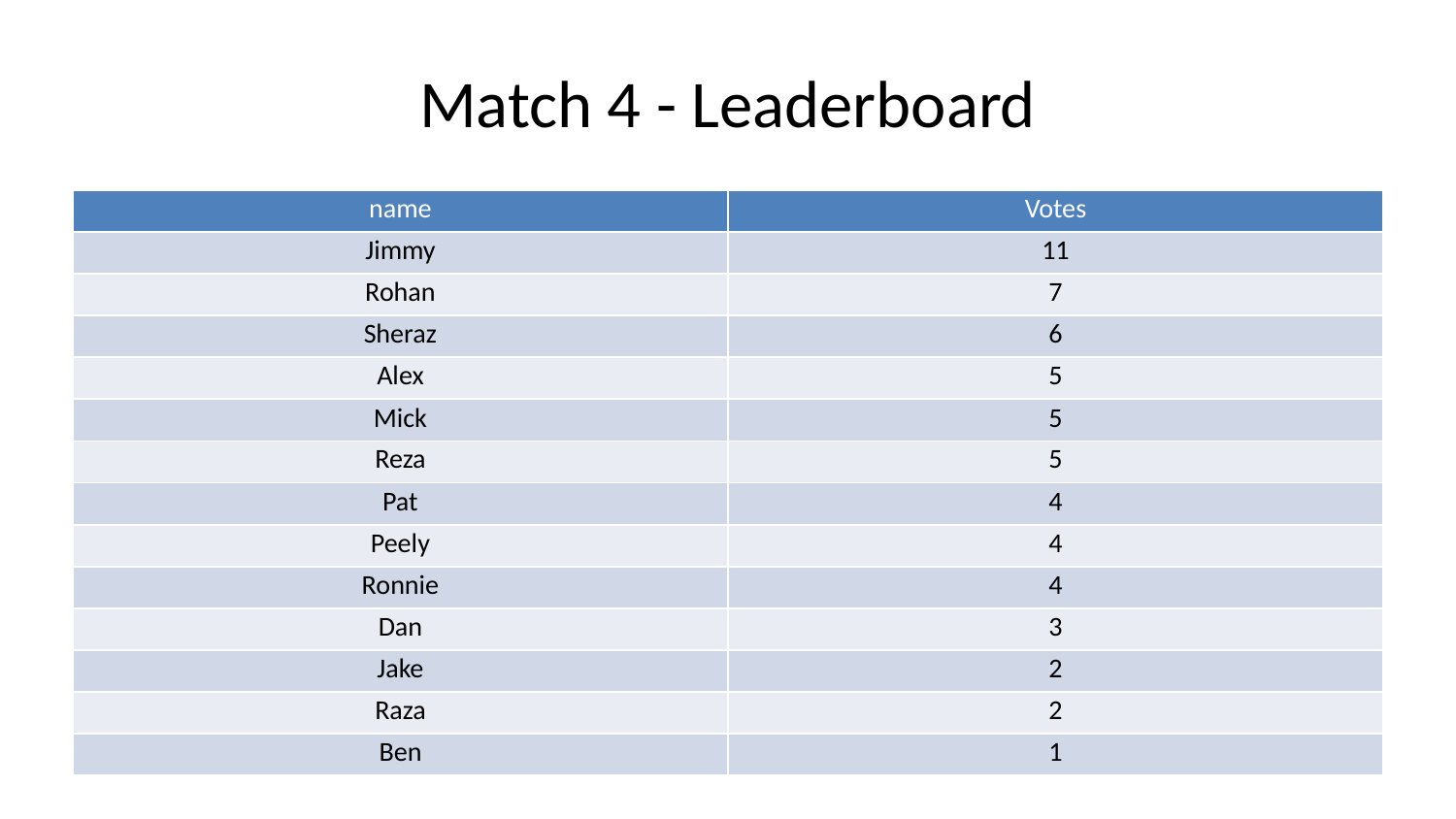

# Match 4 - Leaderboard
| name | Votes |
| --- | --- |
| Jimmy | 11 |
| Rohan | 7 |
| Sheraz | 6 |
| Alex | 5 |
| Mick | 5 |
| Reza | 5 |
| Pat | 4 |
| Peely | 4 |
| Ronnie | 4 |
| Dan | 3 |
| Jake | 2 |
| Raza | 2 |
| Ben | 1 |